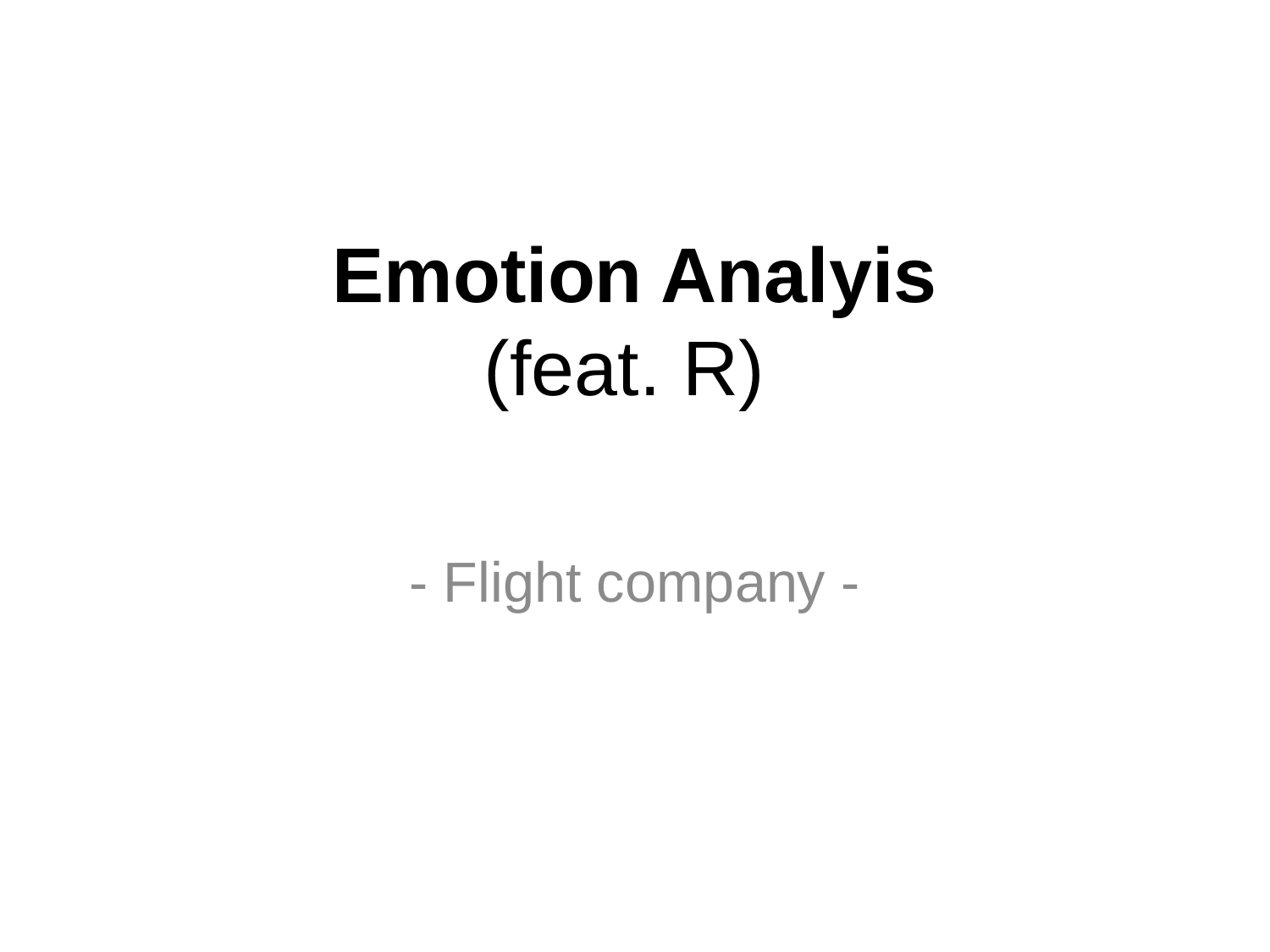

# Emotion Analyis (feat. R)
- Flight company -